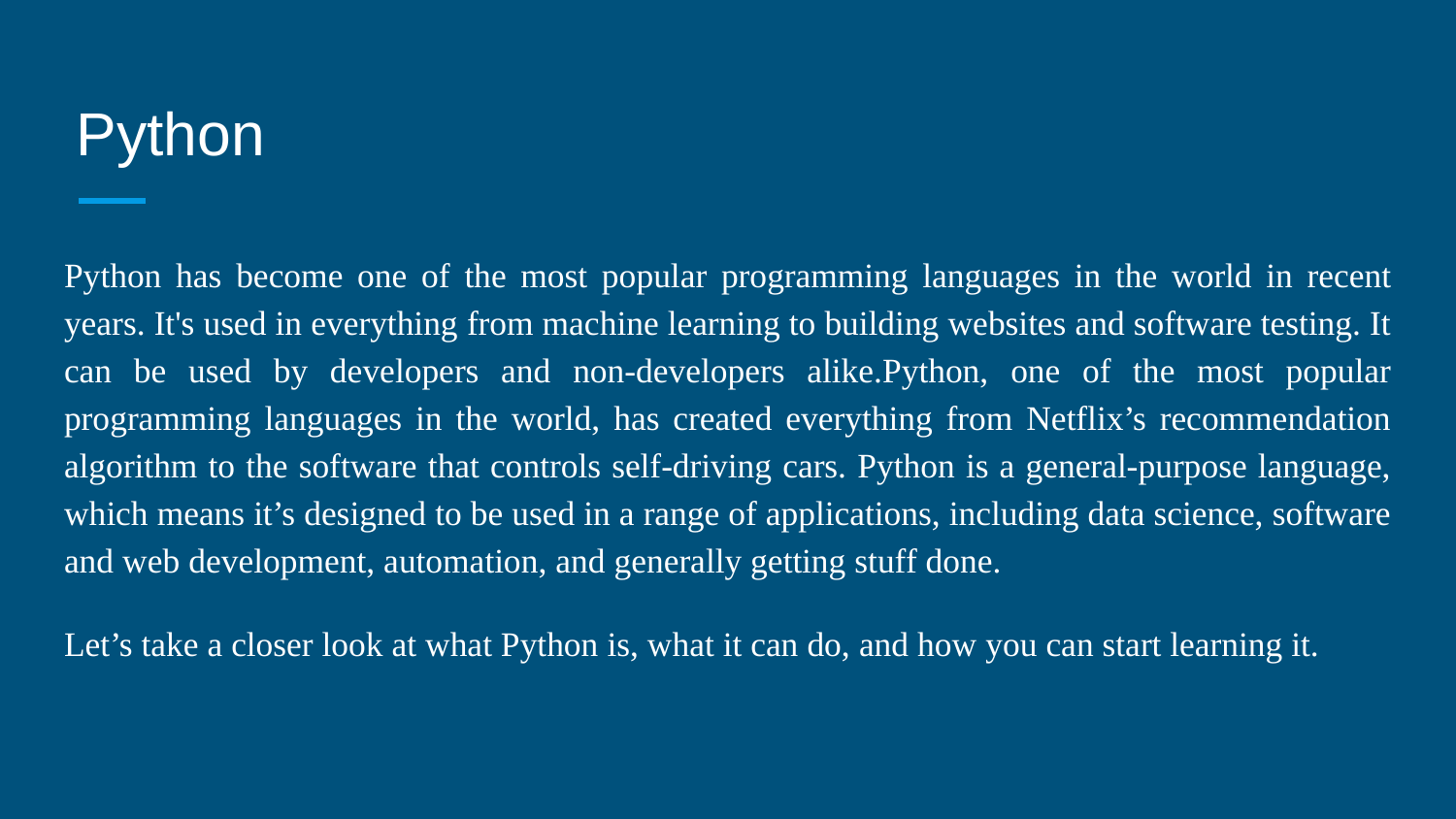

# Python
Python has become one of the most popular programming languages in the world in recent years. It's used in everything from machine learning to building websites and software testing. It can be used by developers and non-developers alike.Python, one of the most popular programming languages in the world, has created everything from Netflix’s recommendation algorithm to the software that controls self-driving cars. Python is a general-purpose language, which means it’s designed to be used in a range of applications, including data science, software and web development, automation, and generally getting stuff done.
Let’s take a closer look at what Python is, what it can do, and how you can start learning it.